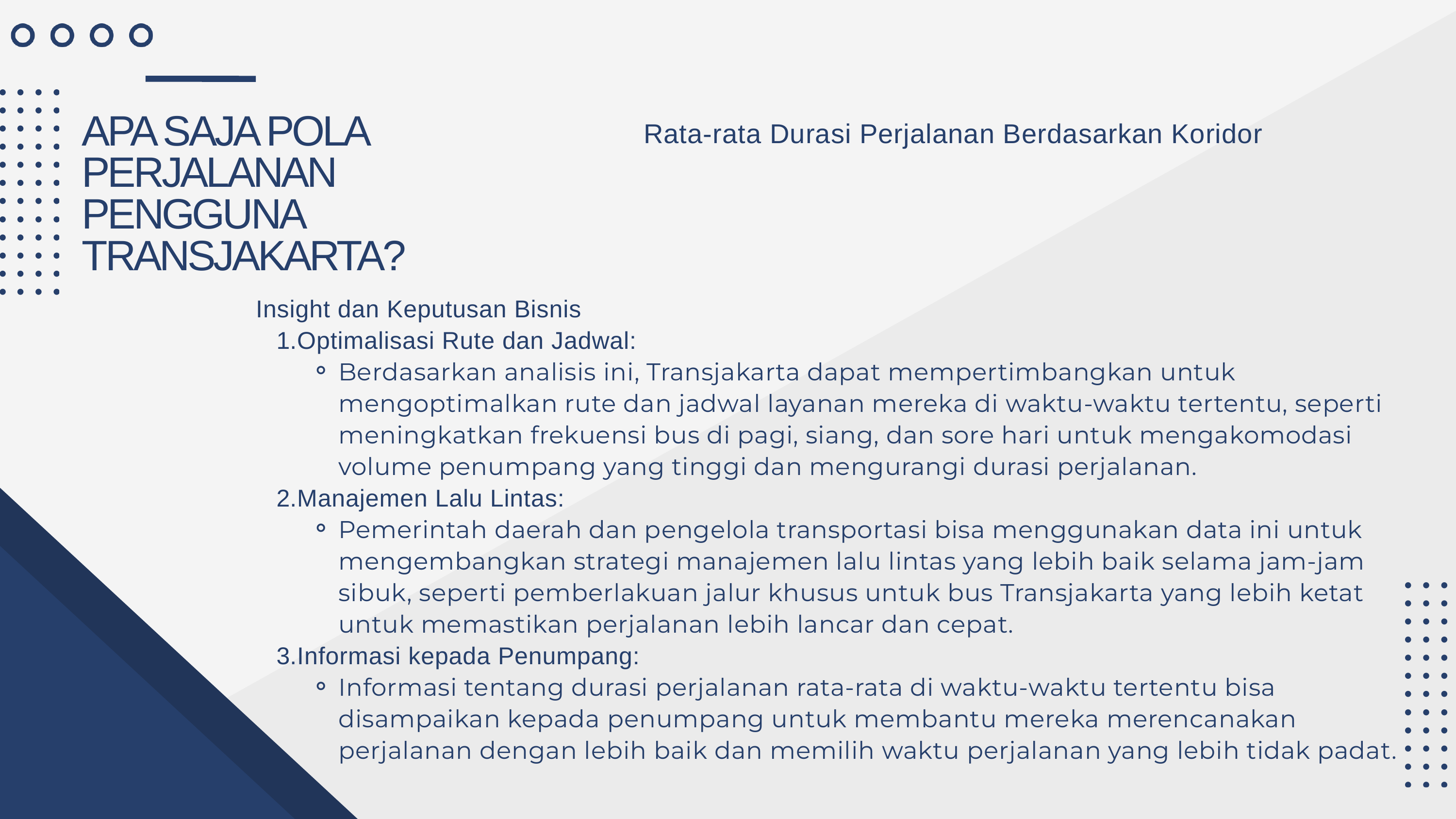

APA SAJA POLA PERJALANAN PENGGUNA TRANSJAKARTA?
Rata-rata Durasi Perjalanan Berdasarkan Koridor
Insight dan Keputusan Bisnis
Optimalisasi Rute dan Jadwal:
Berdasarkan analisis ini, Transjakarta dapat mempertimbangkan untuk mengoptimalkan rute dan jadwal layanan mereka di waktu-waktu tertentu, seperti meningkatkan frekuensi bus di pagi, siang, dan sore hari untuk mengakomodasi volume penumpang yang tinggi dan mengurangi durasi perjalanan.
Manajemen Lalu Lintas:
Pemerintah daerah dan pengelola transportasi bisa menggunakan data ini untuk mengembangkan strategi manajemen lalu lintas yang lebih baik selama jam-jam sibuk, seperti pemberlakuan jalur khusus untuk bus Transjakarta yang lebih ketat untuk memastikan perjalanan lebih lancar dan cepat.
Informasi kepada Penumpang:
Informasi tentang durasi perjalanan rata-rata di waktu-waktu tertentu bisa disampaikan kepada penumpang untuk membantu mereka merencanakan perjalanan dengan lebih baik dan memilih waktu perjalanan yang lebih tidak padat.